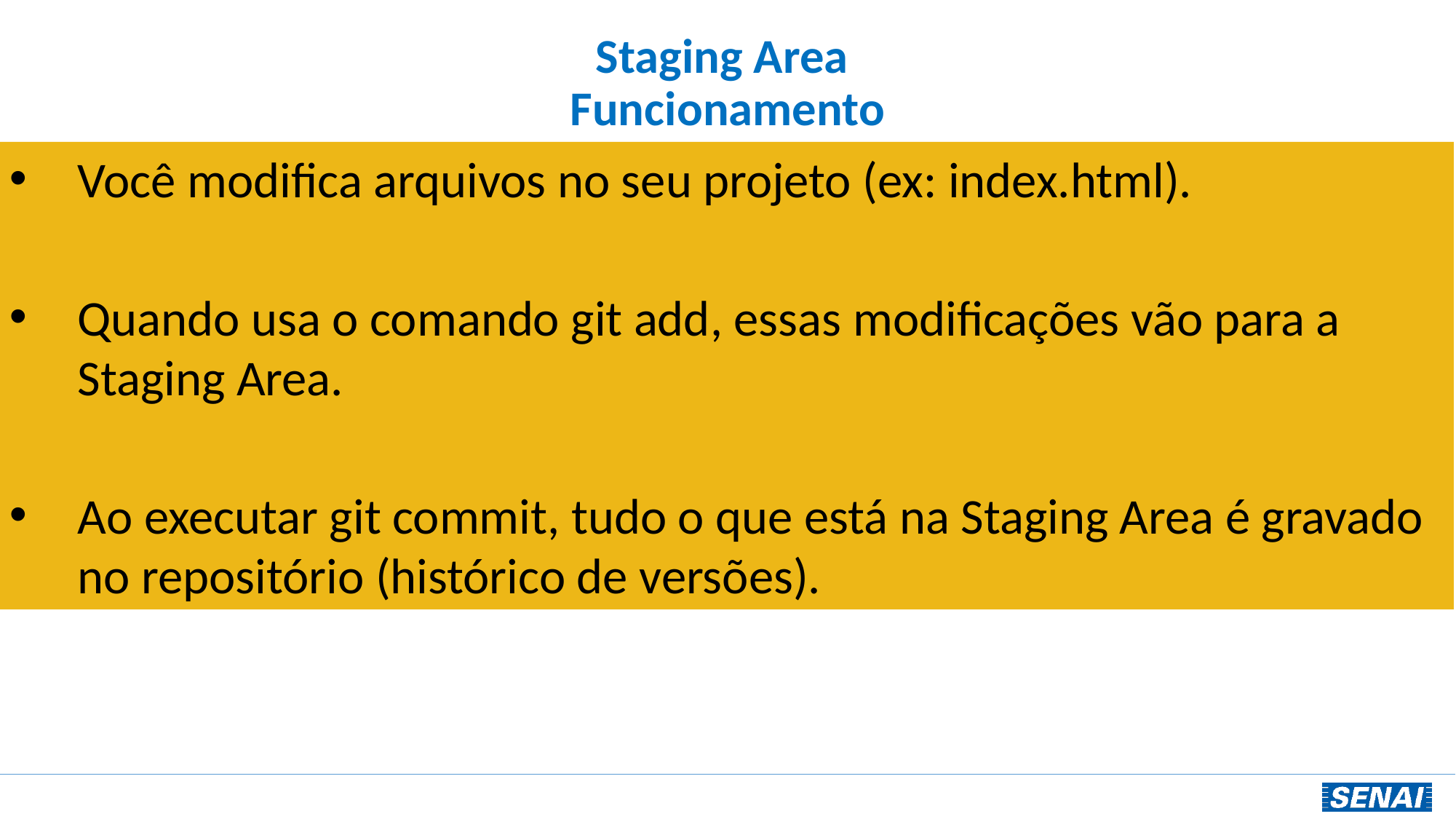

# Staging Area
Funcionamento
Você modifica arquivos no seu projeto (ex: index.html).

Quando usa o comando git add, essas modificações vão para a Staging Area.

Ao executar git commit, tudo o que está na Staging Area é gravado no repositório (histórico de versões).